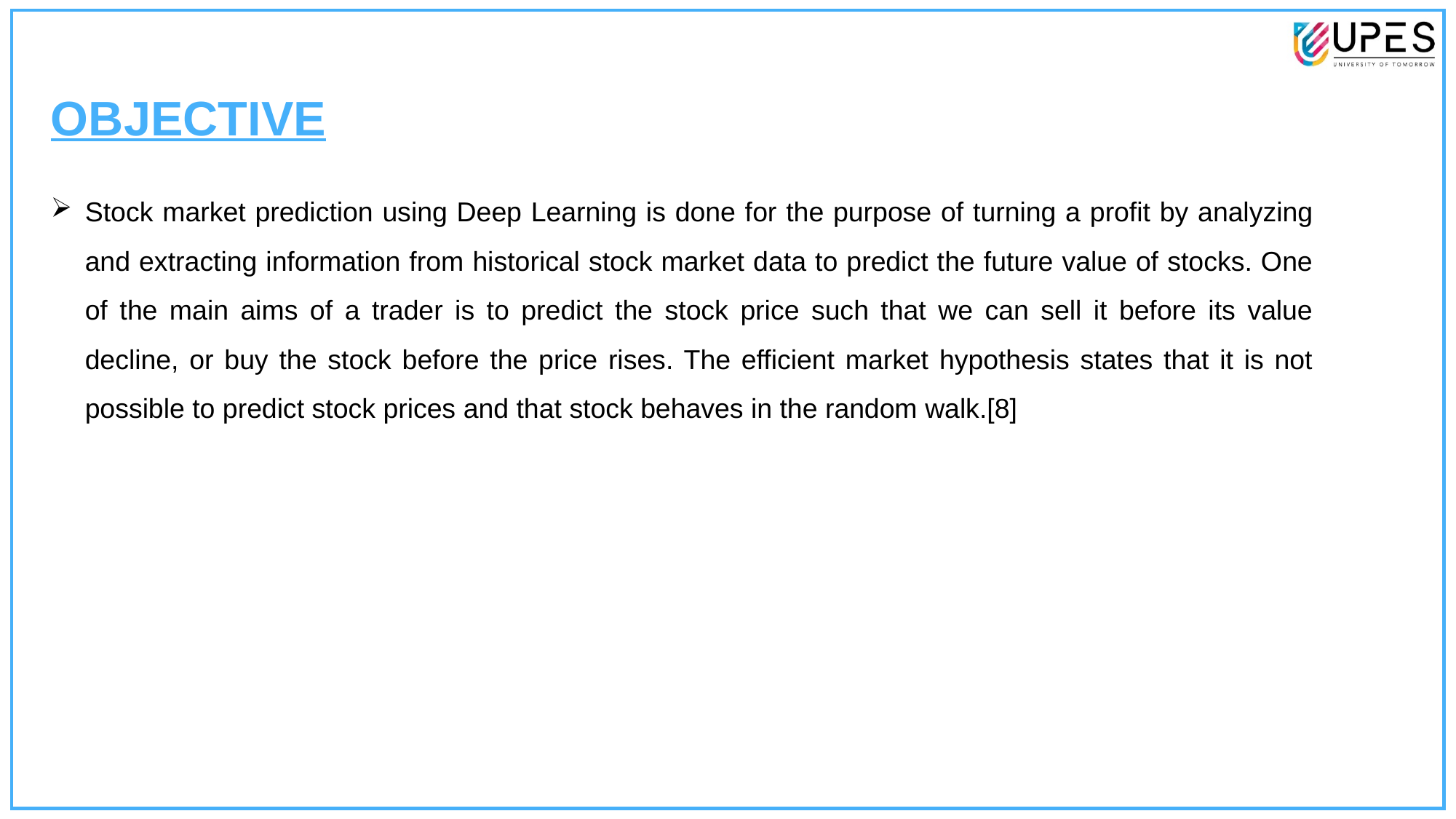

OBJECTIVE
Stock market prediction using Deep Learning is done for the purpose of turning a profit by analyzing and extracting information from historical stock market data to predict the future value of stocks. One of the main aims of a trader is to predict the stock price such that we can sell it before its value decline, or buy the stock before the price rises. The efficient market hypothesis states that it is not possible to predict stock prices and that stock behaves in the random walk.[8]